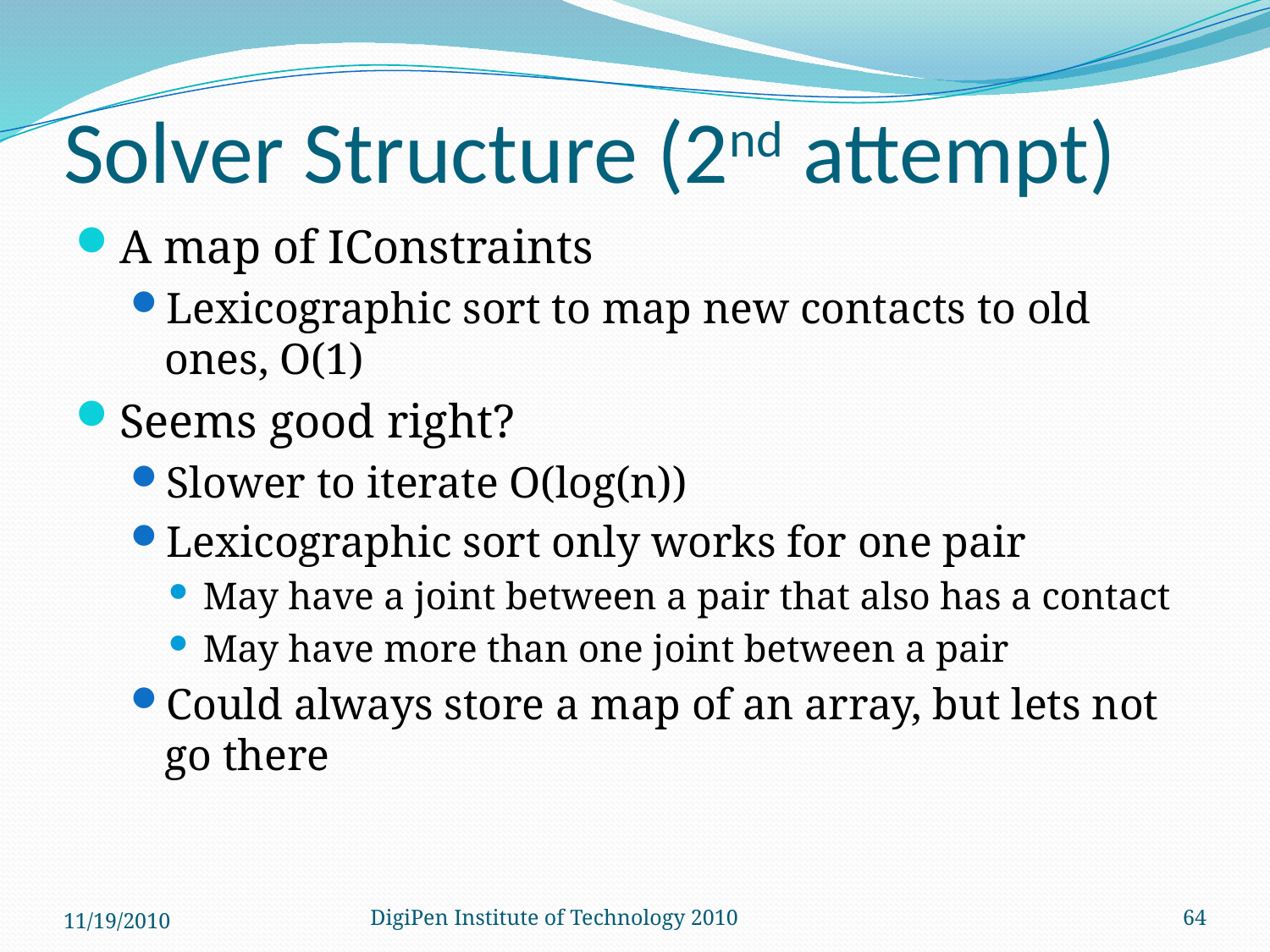

# Solver Structure (2nd attempt)
A map of IConstraints
Lexicographic sort to map new contacts to old ones, O(1)
Seems good right?
Slower to iterate O(log(n))
Lexicographic sort only works for one pair
May have a joint between a pair that also has a contact
May have more than one joint between a pair
Could always store a map of an array, but lets not go there

11/19/2010
DigiPen Institute of Technology 2010
64